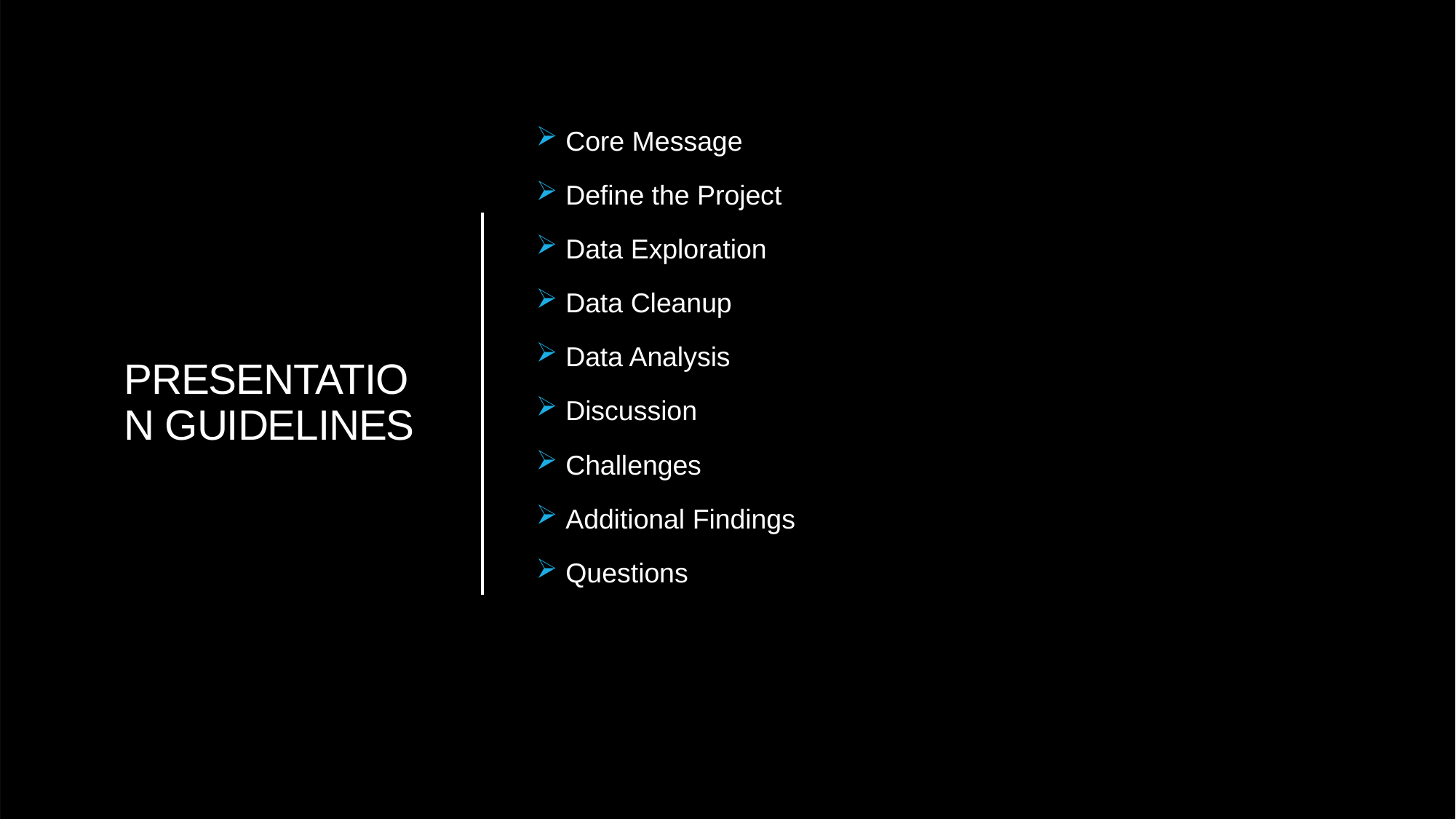

# PRESENTATION GUIDELINES
 Core Message
 Define the Project
 Data Exploration
 Data Cleanup
 Data Analysis
 Discussion
 Challenges
 Additional Findings
 Questions